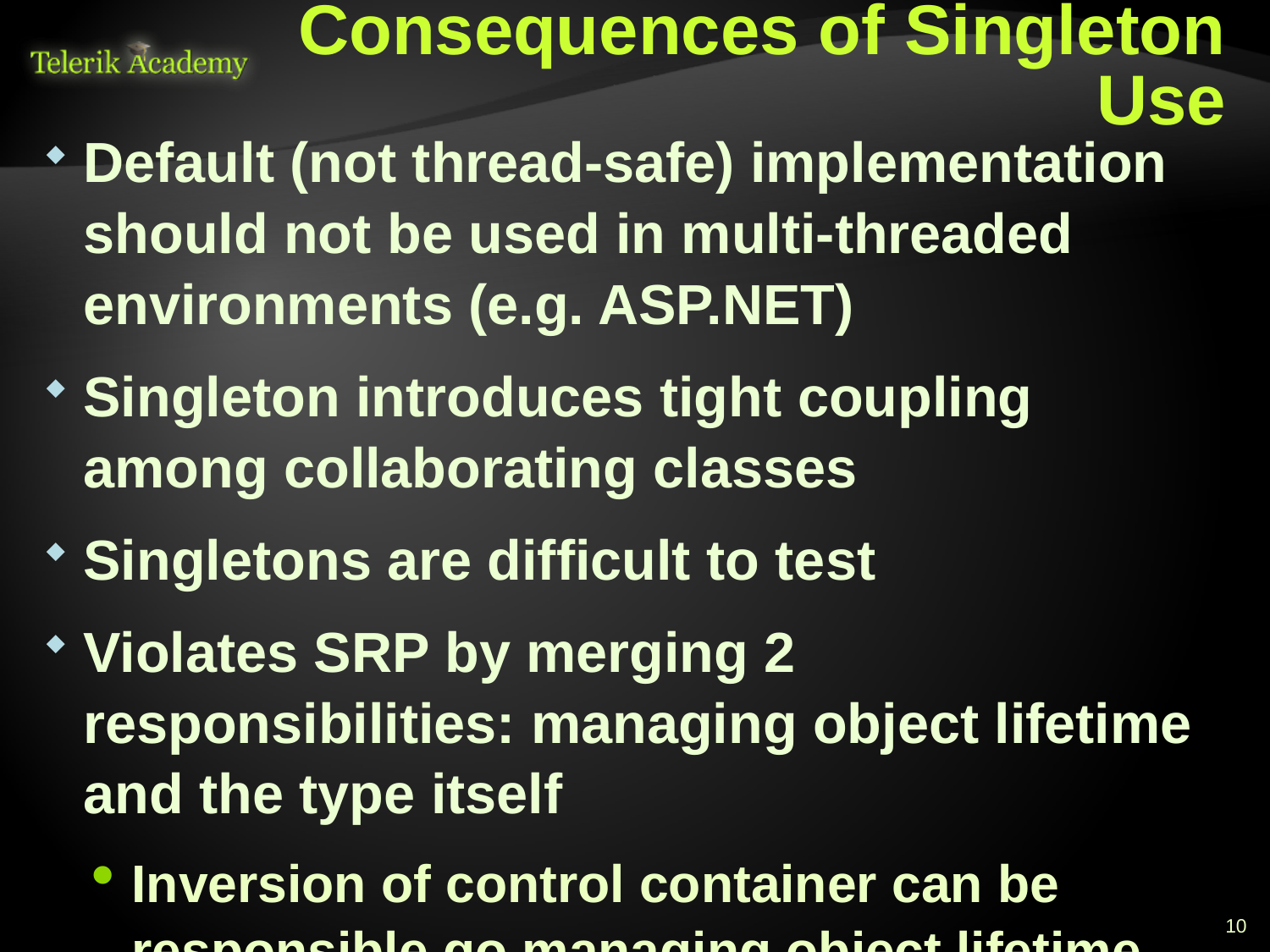

# Consequences of Singleton Use
Default (not thread-safe) implementation should not be used in multi-threaded environments (e.g. ASP.NET)
Singleton introduces tight coupling among collaborating classes
Singletons are difficult to test
Violates SRP by merging 2 responsibilities: managing object lifetime and the type itself
Inversion of control container can be responsible go managing object lifetime

10